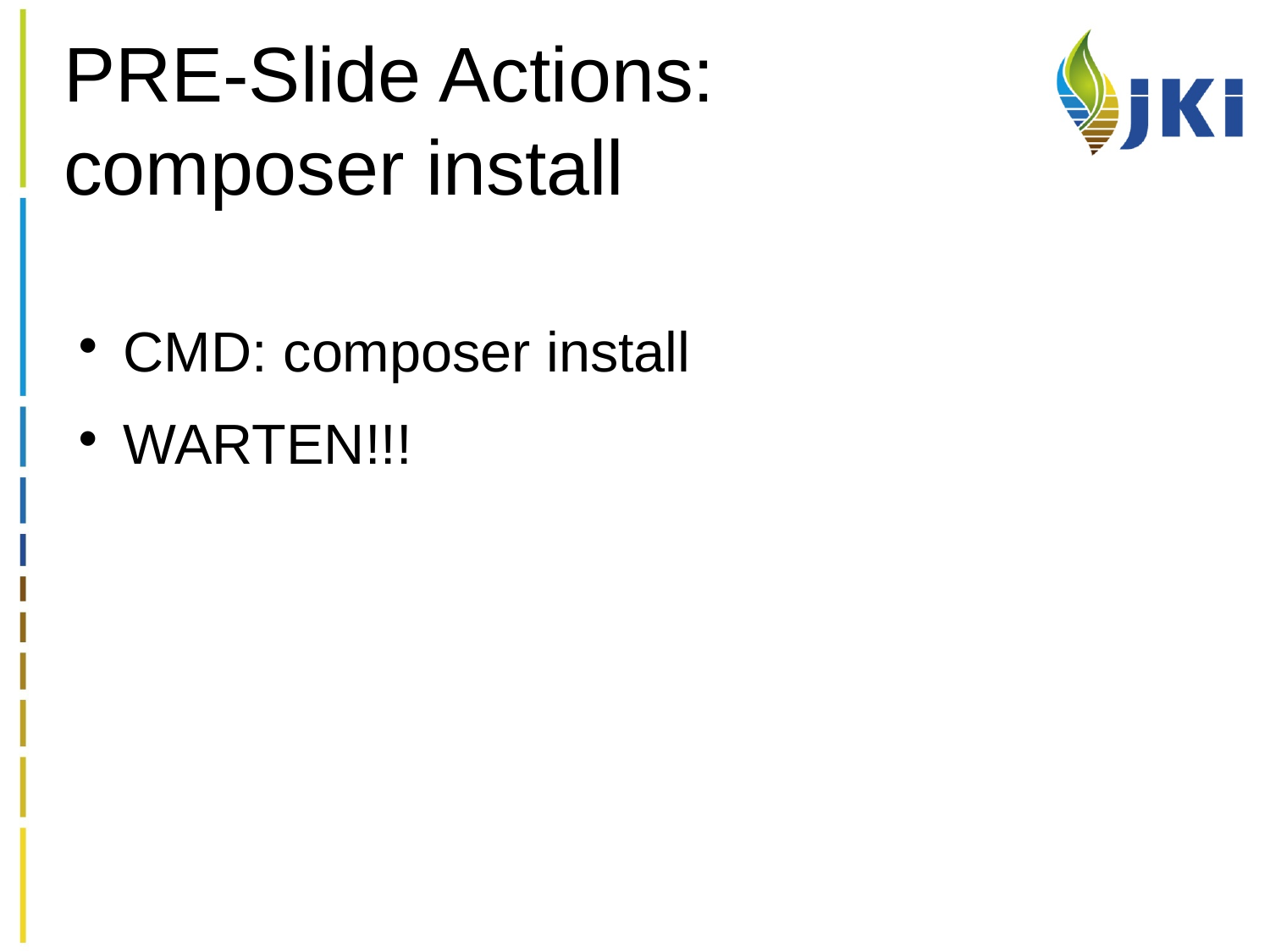

PRE-Slide Actions:
composer install

CMD: composer install
WARTEN!!!